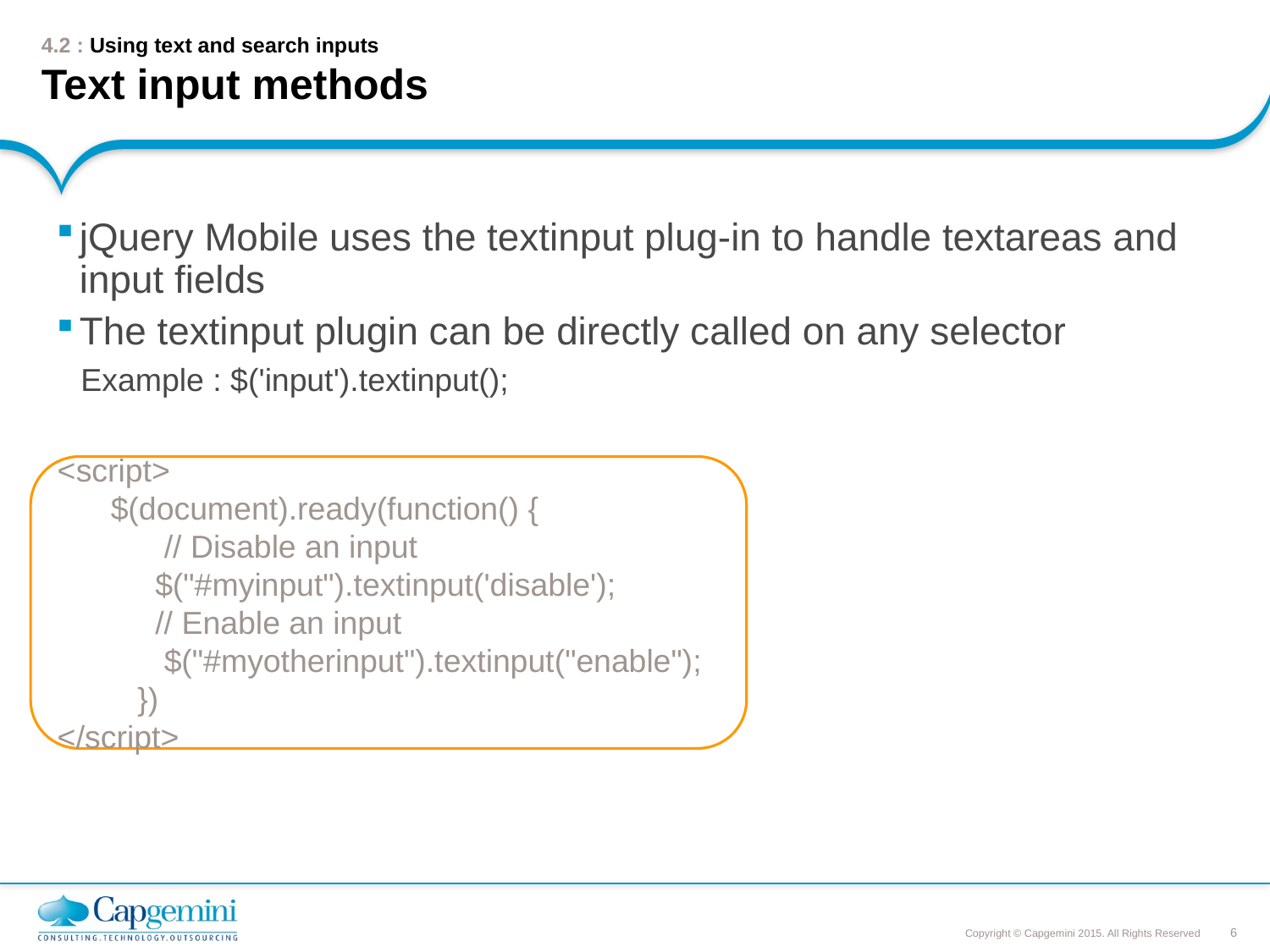

# 4.2 : Using text and search inputs Text input methods
jQuery Mobile uses the textinput plug-in to handle textareas and input fields
The textinput plugin can be directly called on any selector
Example : $('input').textinput();

<script>
      $(document).ready(function() {
            // Disable an input
           $("#myinput").textinput('disable');
           // Enable an input
            $("#myotherinput").textinput("enable");
         })
</script>